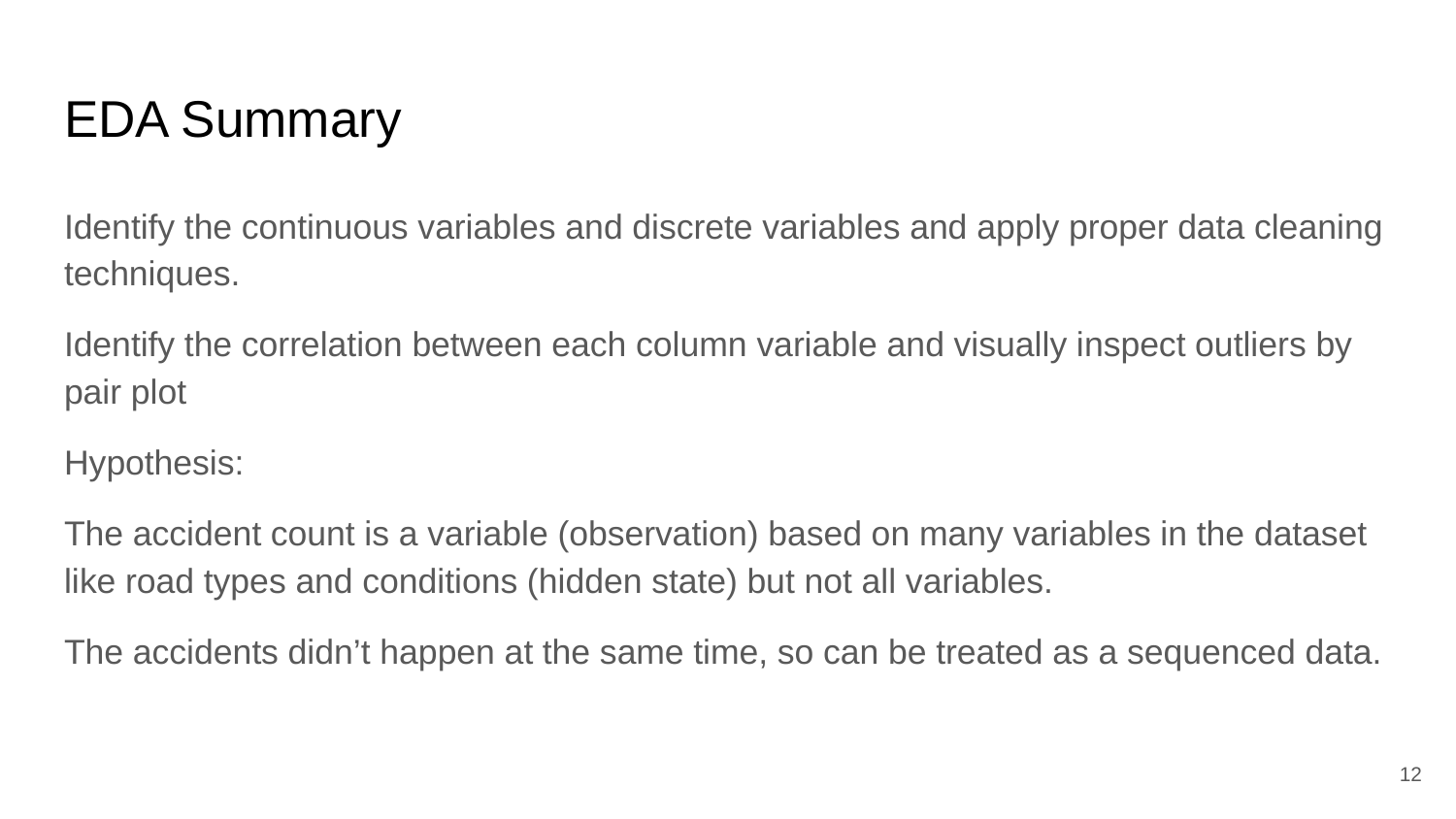

# EDA Summary
Identify the continuous variables and discrete variables and apply proper data cleaning techniques.
Identify the correlation between each column variable and visually inspect outliers by pair plot
Hypothesis:
The accident count is a variable (observation) based on many variables in the dataset like road types and conditions (hidden state) but not all variables.
The accidents didn’t happen at the same time, so can be treated as a sequenced data.
12